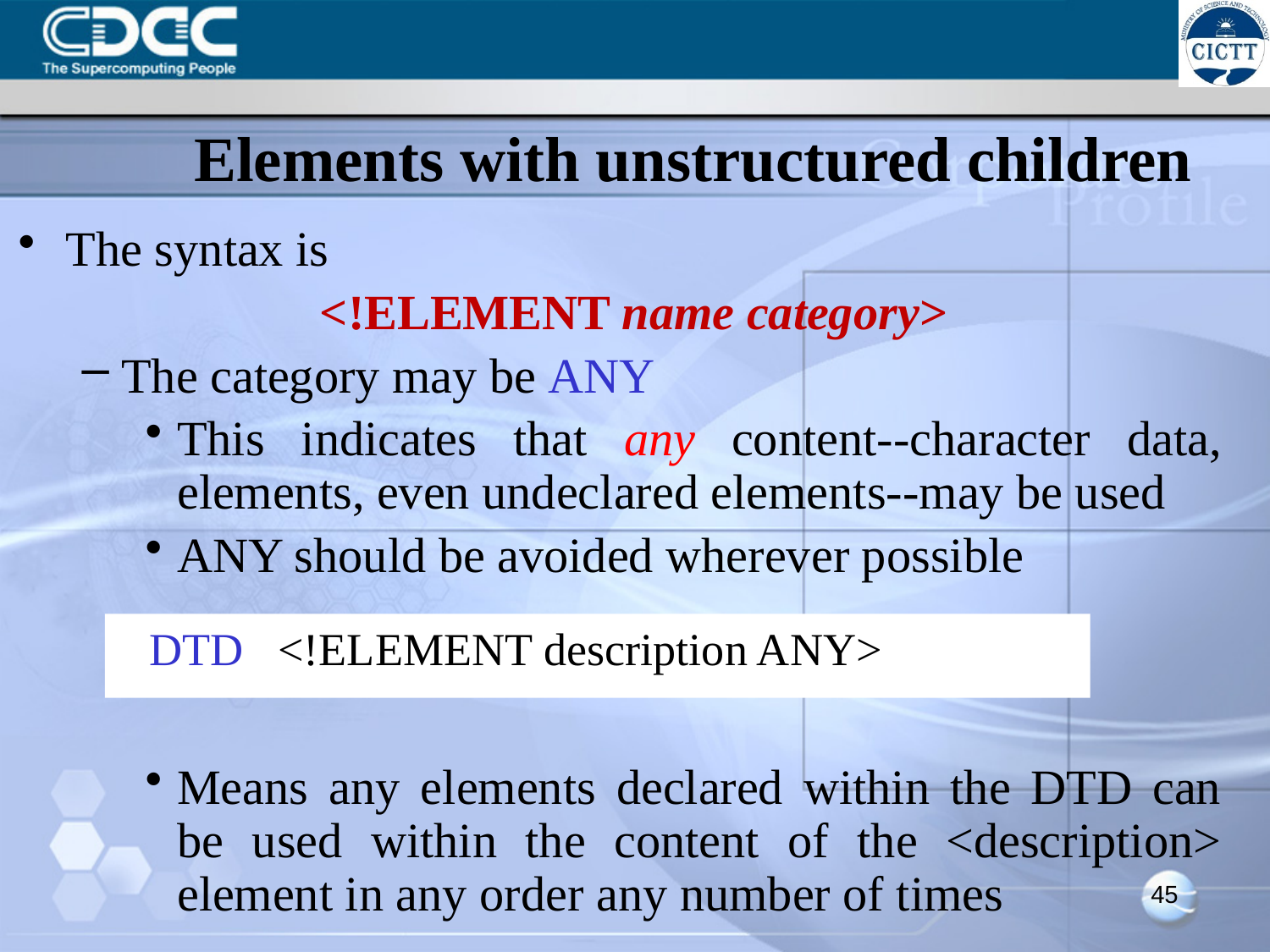

Elements with unstructured children
The syntax is
			<!ELEMENT name category>
The category may be ANY
This indicates that any content--character data, elements, even undeclared elements--may be used
ANY should be avoided wherever possible

Means any elements declared within the DTD can be used within the content of the <description> element in any order any number of times
DTD   <!ELEMENT description ANY>